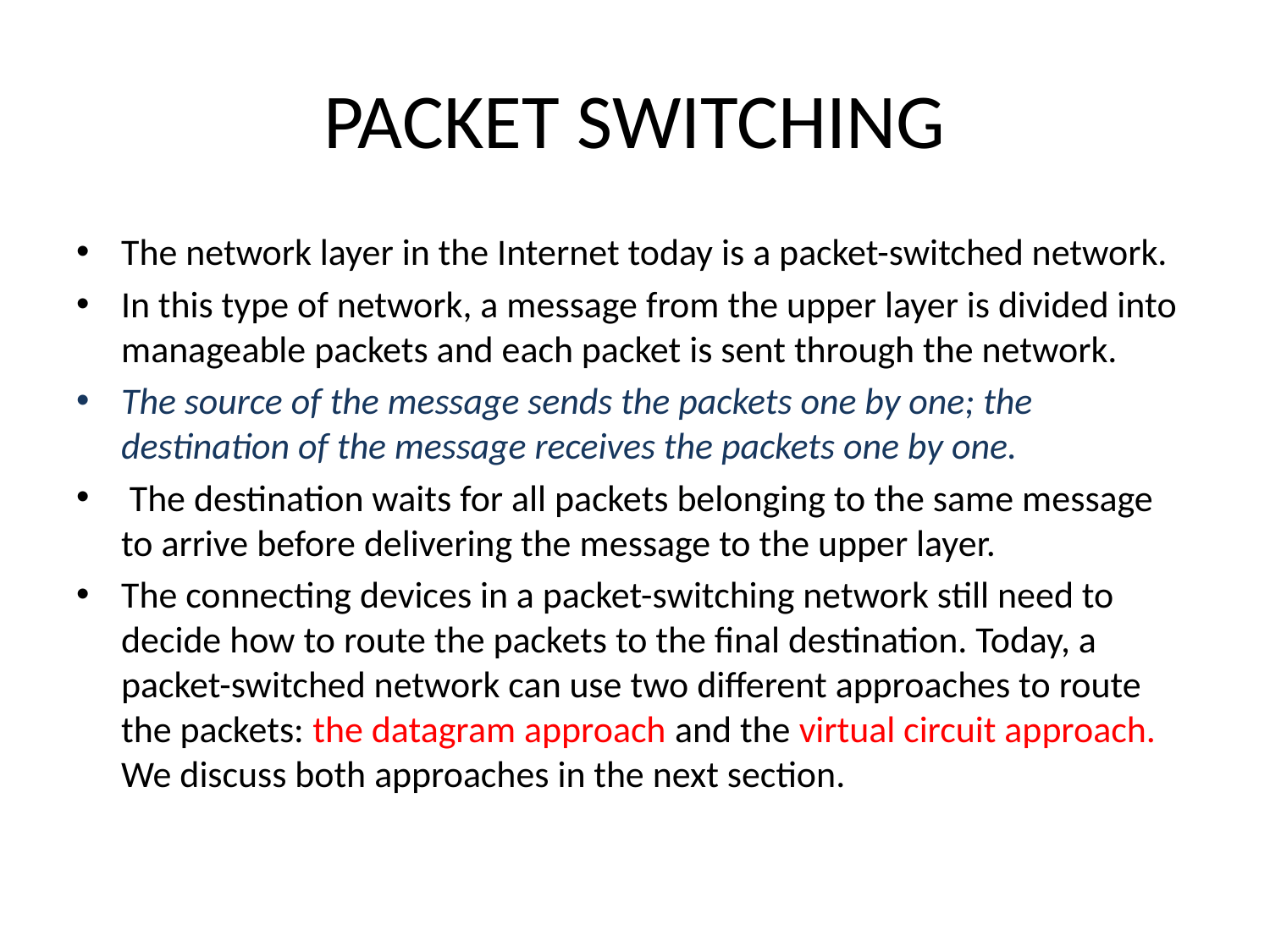

# PACKET SWITCHING
The network layer in the Internet today is a packet-switched network.
In this type of network, a message from the upper layer is divided into manageable packets and each packet is sent through the network.
The source of the message sends the packets one by one; the destination of the message receives the packets one by one.
 The destination waits for all packets belonging to the same message to arrive before delivering the message to the upper layer.
The connecting devices in a packet-switching network still need to decide how to route the packets to the final destination. Today, a packet-switched network can use two different approaches to route the packets: the datagram approach and the virtual circuit approach. We discuss both approaches in the next section.